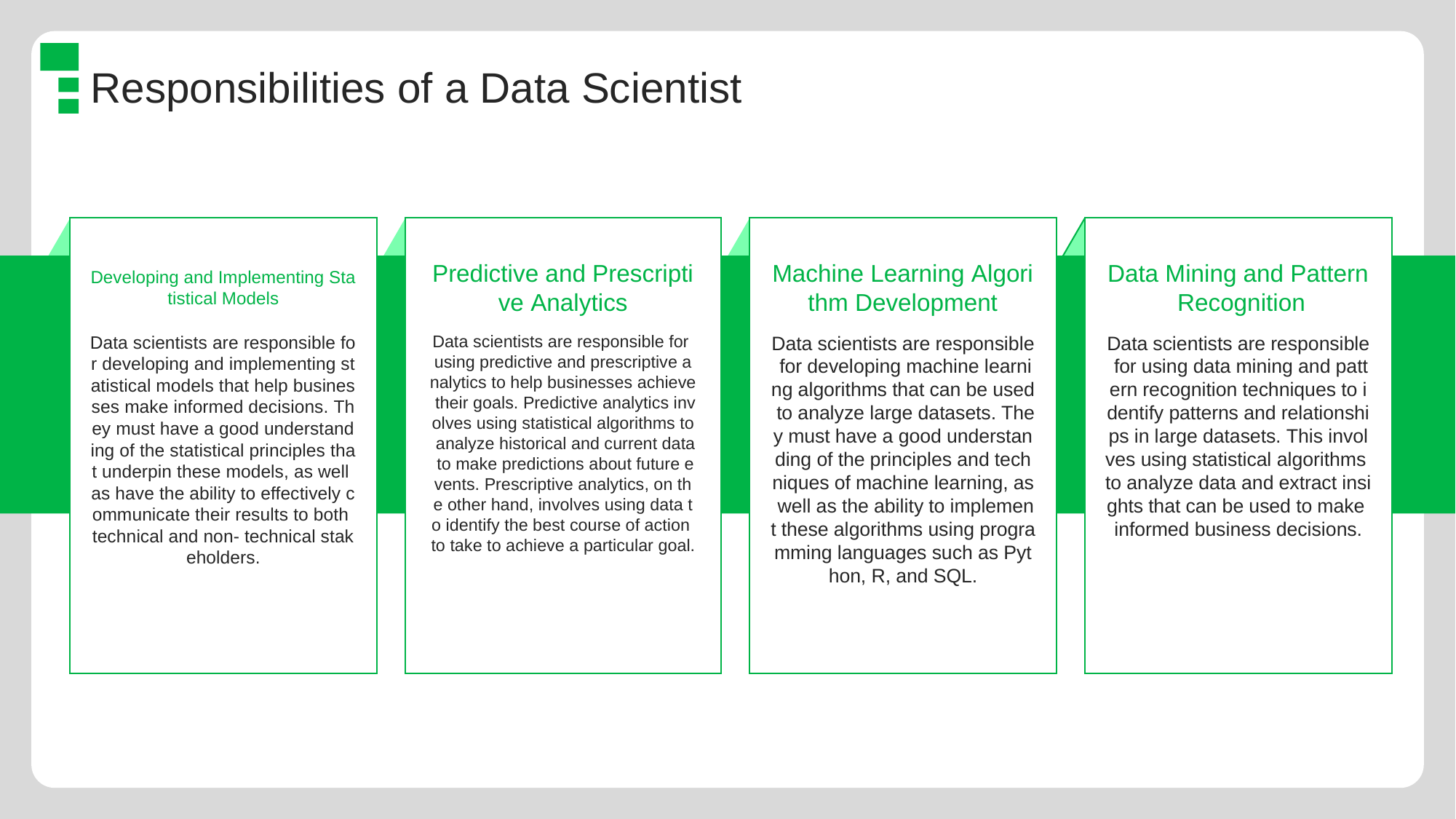

Responsibilities of a Data Scientist

Developing and Implementing Statistical Models
Predictive and Prescriptive Analytics
Machine Learning Algorithm Development
Data Mining and Pattern Recognition

Data scientists are responsible for developing and implementing statistical models that help businesses make informed decisions. They must have a good understanding of the statistical principles that underpin these models, as well as have the ability to effectively communicate their results to both technical and non- technical stakeholders.
Data scientists are responsible for using predictive and prescriptive analytics to help businesses achieve their goals. Predictive analytics involves using statistical algorithms to analyze historical and current data to make predictions about future events. Prescriptive analytics, on the other hand, involves using data to identify the best course of action to take to achieve a particular goal.
Data scientists are responsible for developing machine learning algorithms that can be used to analyze large datasets. They must have a good understanding of the principles and techniques of machine learning, as well as the ability to implement these algorithms using programming languages such as Python, R, and SQL.
Data scientists are responsible for using data mining and pattern recognition techniques to identify patterns and relationships in large datasets. This involves using statistical algorithms to analyze data and extract insights that can be used to make informed business decisions.